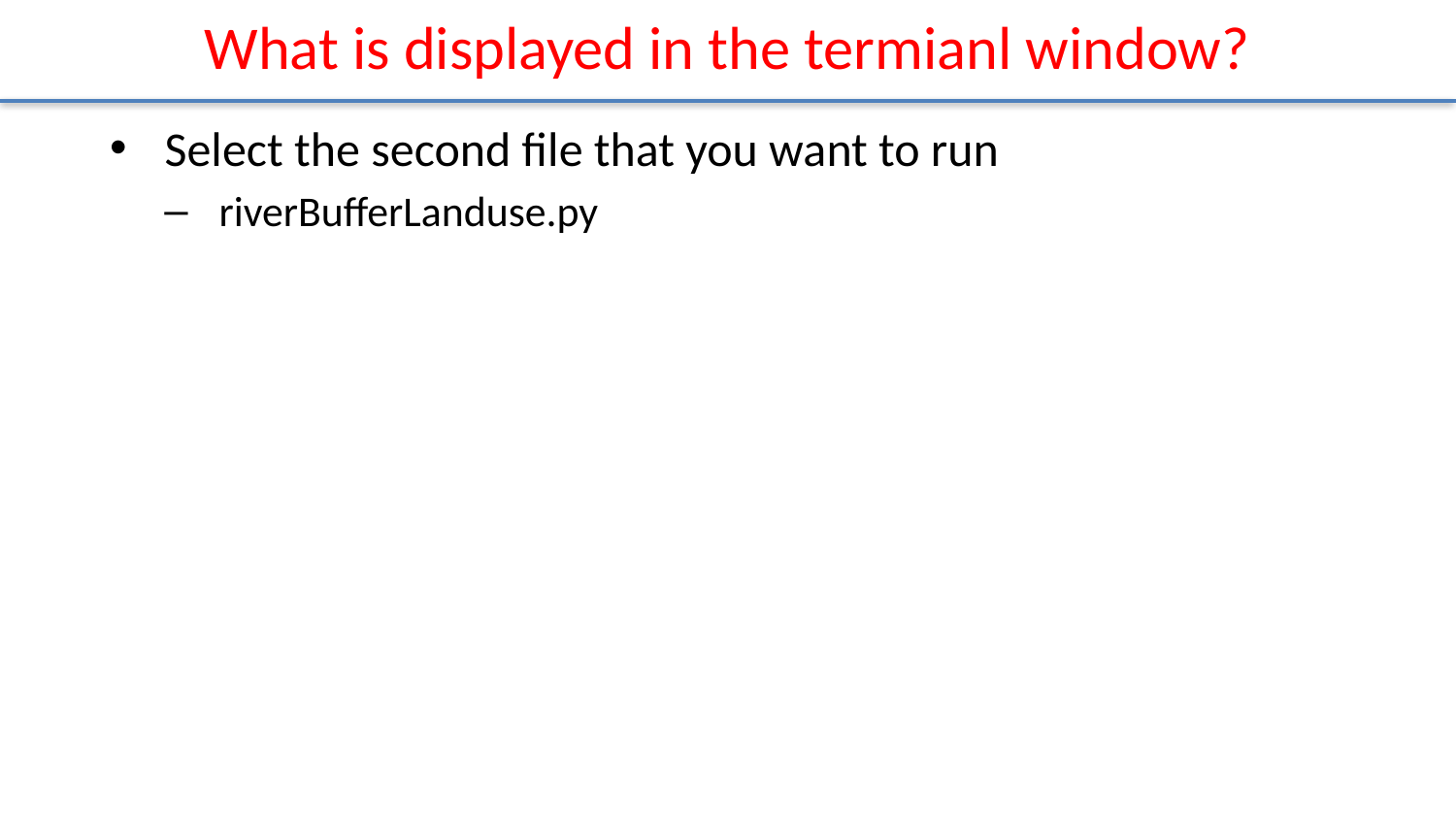

# What is displayed in the termianl window?
Select the second file that you want to run
riverBufferLanduse.py